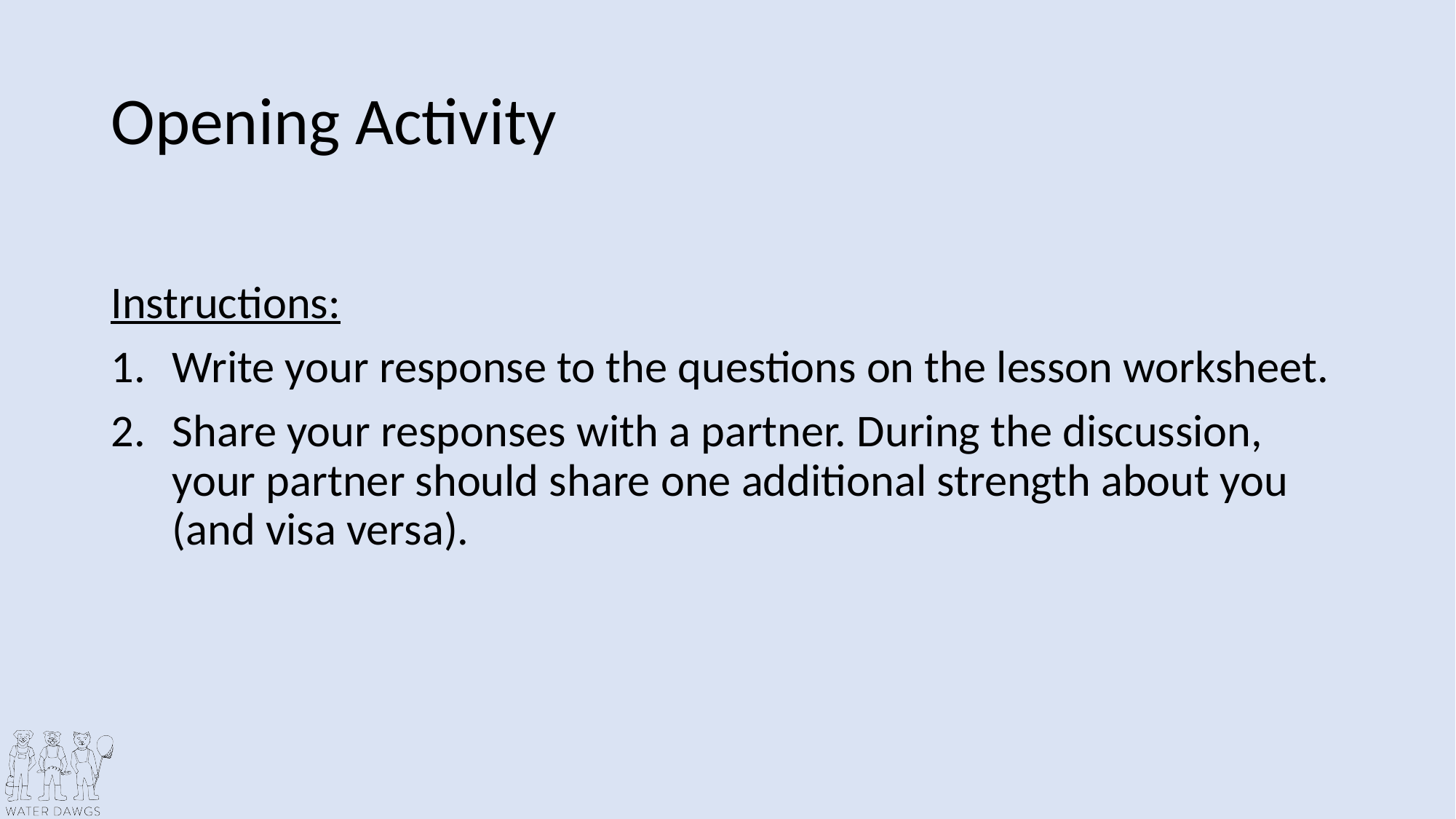

# Opening Activity
Instructions:
Write your response to the questions on the lesson worksheet.
Share your responses with a partner. During the discussion, your partner should share one additional strength about you (and visa versa).